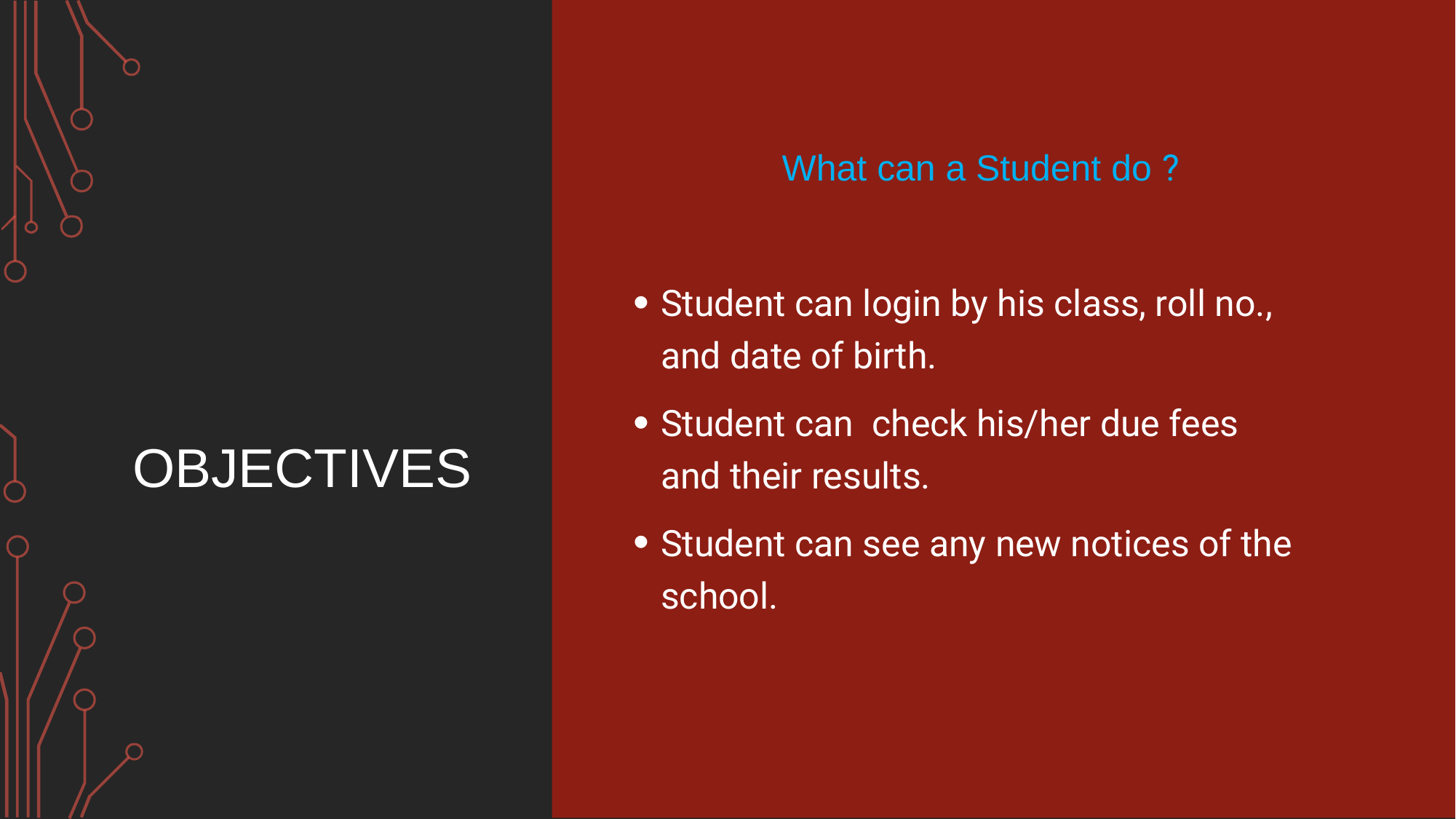

# objectives
  What can a Student do ?

Student can login by his class, roll no., and date of birth.
Student can  check his/her due fees and their results.
Student can see any new notices of the school.